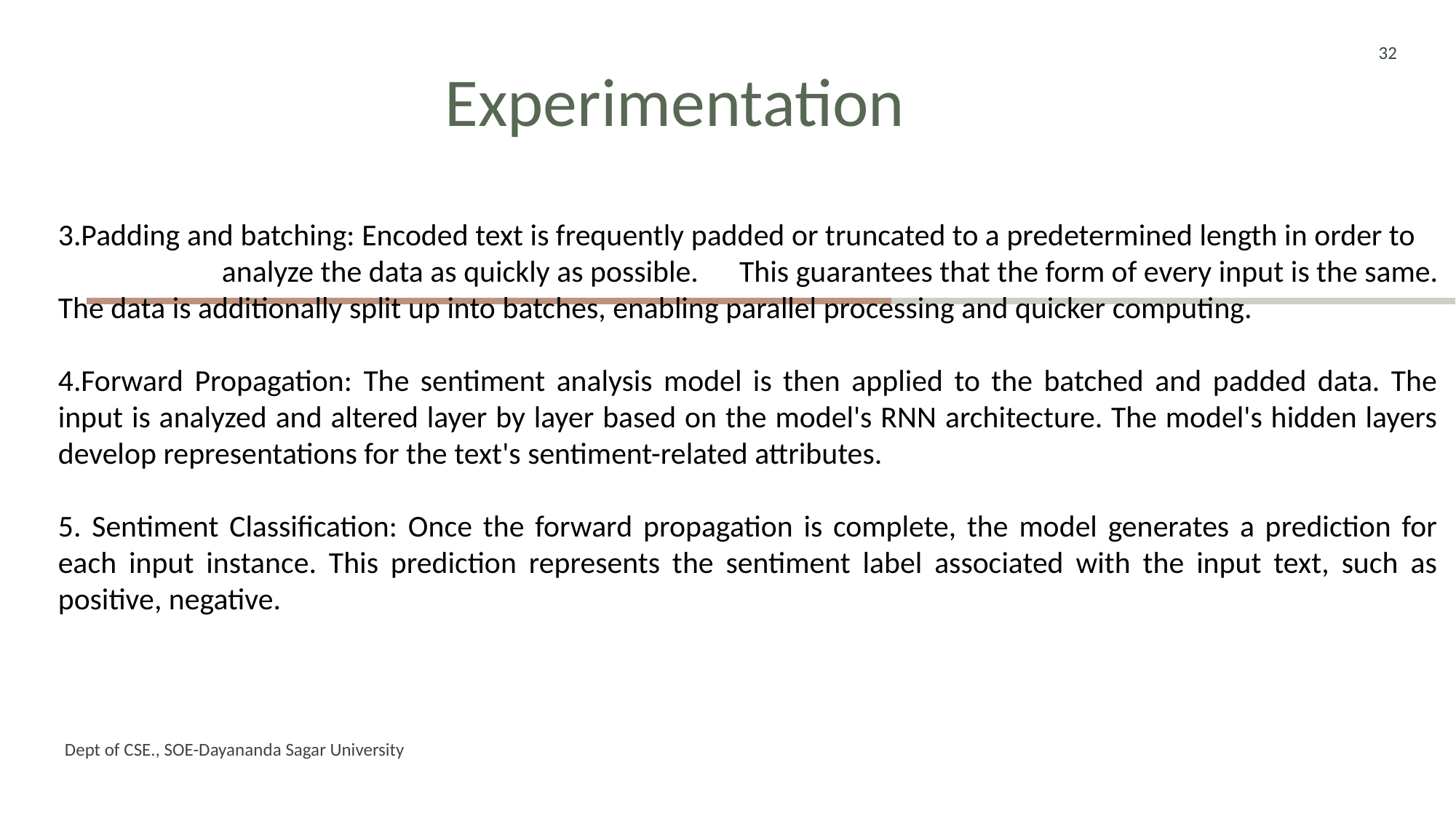

32
# Experimentation
3.Padding and batching: Encoded text is frequently padded or truncated to a predetermined length in order to        analyze the data as quickly as possible. This guarantees that the form of every input is the same. The data is additionally split up into batches, enabling parallel processing and quicker computing.

4.Forward Propagation: The sentiment analysis model is then applied to the batched and padded data. The input is analyzed and altered layer by layer based on the model's RNN architecture. The model's hidden layers develop representations for the text's sentiment-related attributes.

5. Sentiment Classification: Once the forward propagation is complete, the model generates a prediction for each input instance. This prediction represents the sentiment label associated with the input text, such as positive, negative.

Dept of CSE., SOE-Dayananda Sagar University